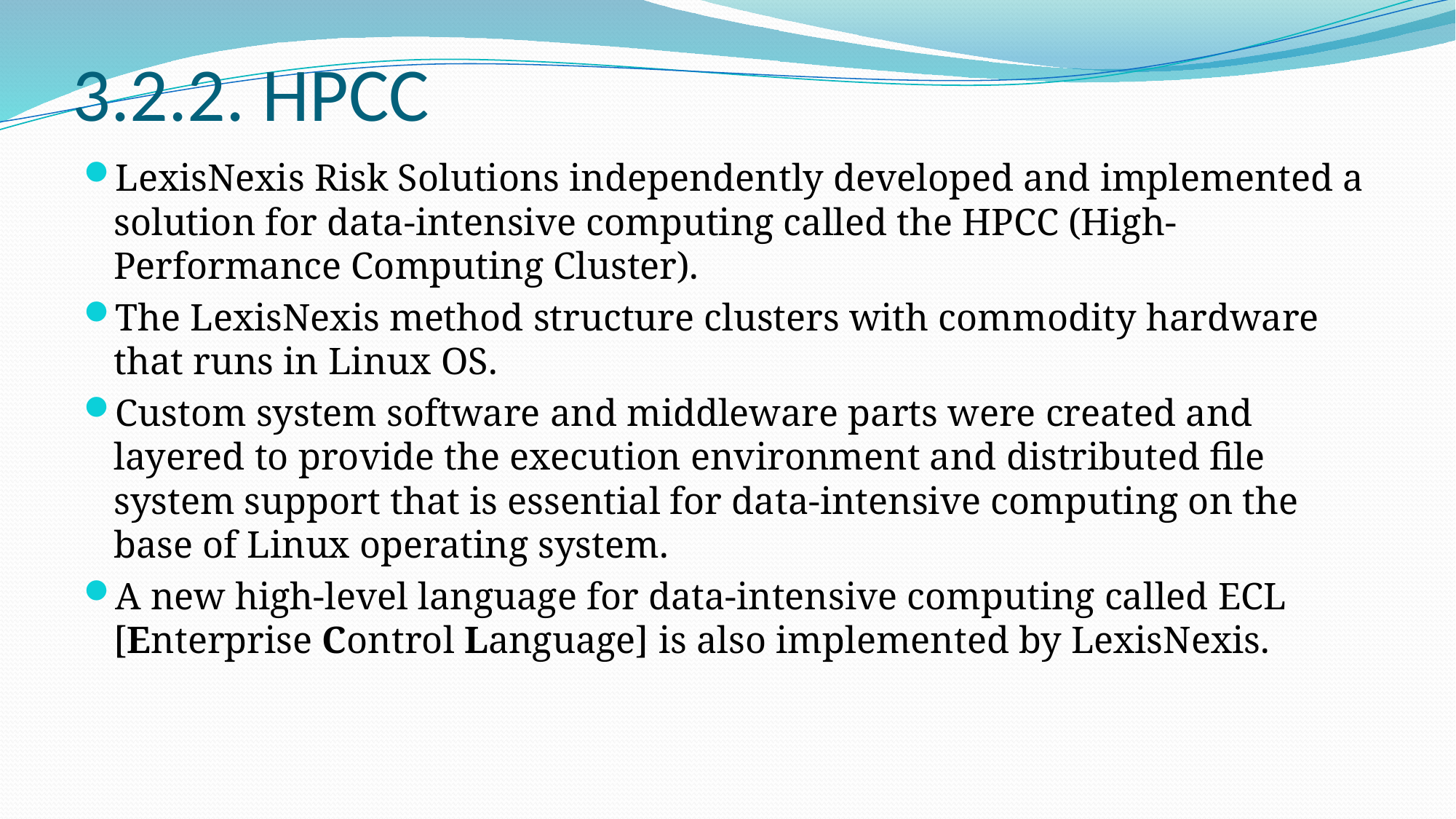

# 3.2.2. HPCC
LexisNexis Risk Solutions independently developed and implemented a solution for data-intensive computing called the HPCC (High-Performance Computing Cluster).
The LexisNexis method structure clusters with commodity hardware that runs in Linux OS.
Custom system software and middleware parts were created and layered to provide the execution environment and distributed file system support that is essential for data-intensive computing on the base of Linux operating system.
A new high-level language for data-intensive computing called ECL [Enterprise Control Language] is also implemented by LexisNexis.